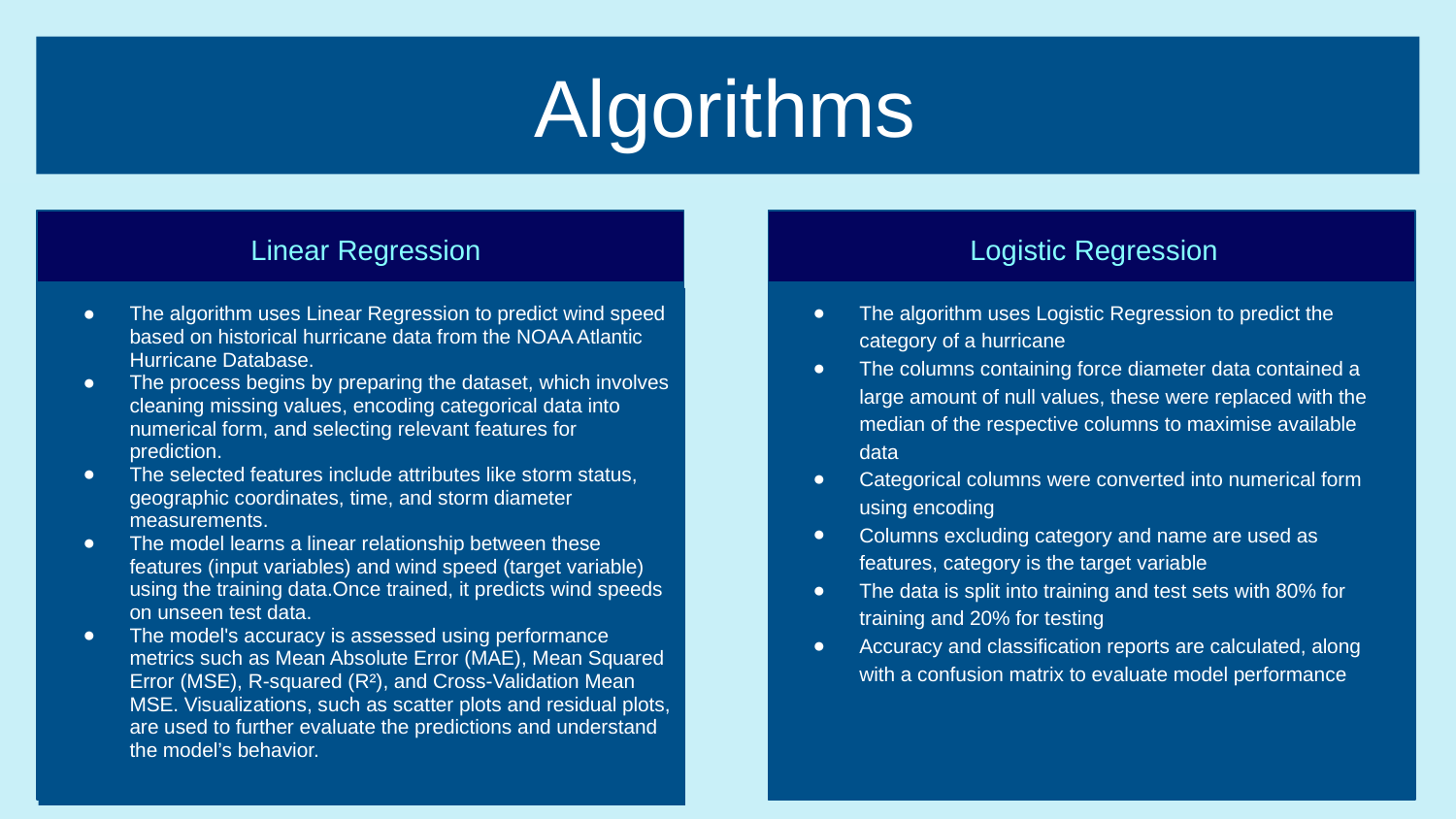

# Algorithms

Linear Regression
Linear Regression

Logistic Regression
Logistic Regression

The algorithm uses Logistic Regression to predict the category of a hurricane
The columns containing force diameter data contained a large amount of null values, these were replaced with the median of the respective columns to maximise available data
Categorical columns were converted into numerical form using encoding
Columns excluding category and name are used as features, category is the target variable
The data is split into training and test sets with 80% for training and 20% for testing
Accuracy and classification reports are calculated, along with a confusion matrix to evaluate model performance

The algorithm uses Linear Regression to predict wind speed based on historical hurricane data from the NOAA Atlantic Hurricane Database.
The process begins by preparing the dataset, which involves cleaning missing values, encoding categorical data into numerical form, and selecting relevant features for prediction.
The selected features include attributes like storm status, geographic coordinates, time, and storm diameter measurements.
The model learns a linear relationship between these features (input variables) and wind speed (target variable) using the training data.Once trained, it predicts wind speeds on unseen test data.
The model's accuracy is assessed using performance metrics such as Mean Absolute Error (MAE), Mean Squared Error (MSE), R-squared (R²), and Cross-Validation Mean MSE. Visualizations, such as scatter plots and residual plots, are used to further evaluate the predictions and understand the model’s behavior.
The algorithm uses Linear Regression to predict wind speed based on historical hurricane data from the NOAA Atlantic Hurricane Database.
The process begins by preparing the dataset, which involves cleaning missing values, encoding categorical data into numerical form, and selecting relevant features for prediction.
The selected features include attributes like storm status, geographic coordinates, time, and storm diameter measurements.
The model learns a linear relationship between these features (input variables) and wind speed (target variable) using the training data.Once trained, it predicts wind speeds on unseen test data.
The model's accuracy is assessed using performance metrics such as Mean Absolute Error (MAE), Mean Squared Error (MSE), R-squared (R²), and Cross-Validation Mean MSE. Visualizations, such as scatter plots and residual plots, are used to further evaluate the predictions and understand the model’s behavior.